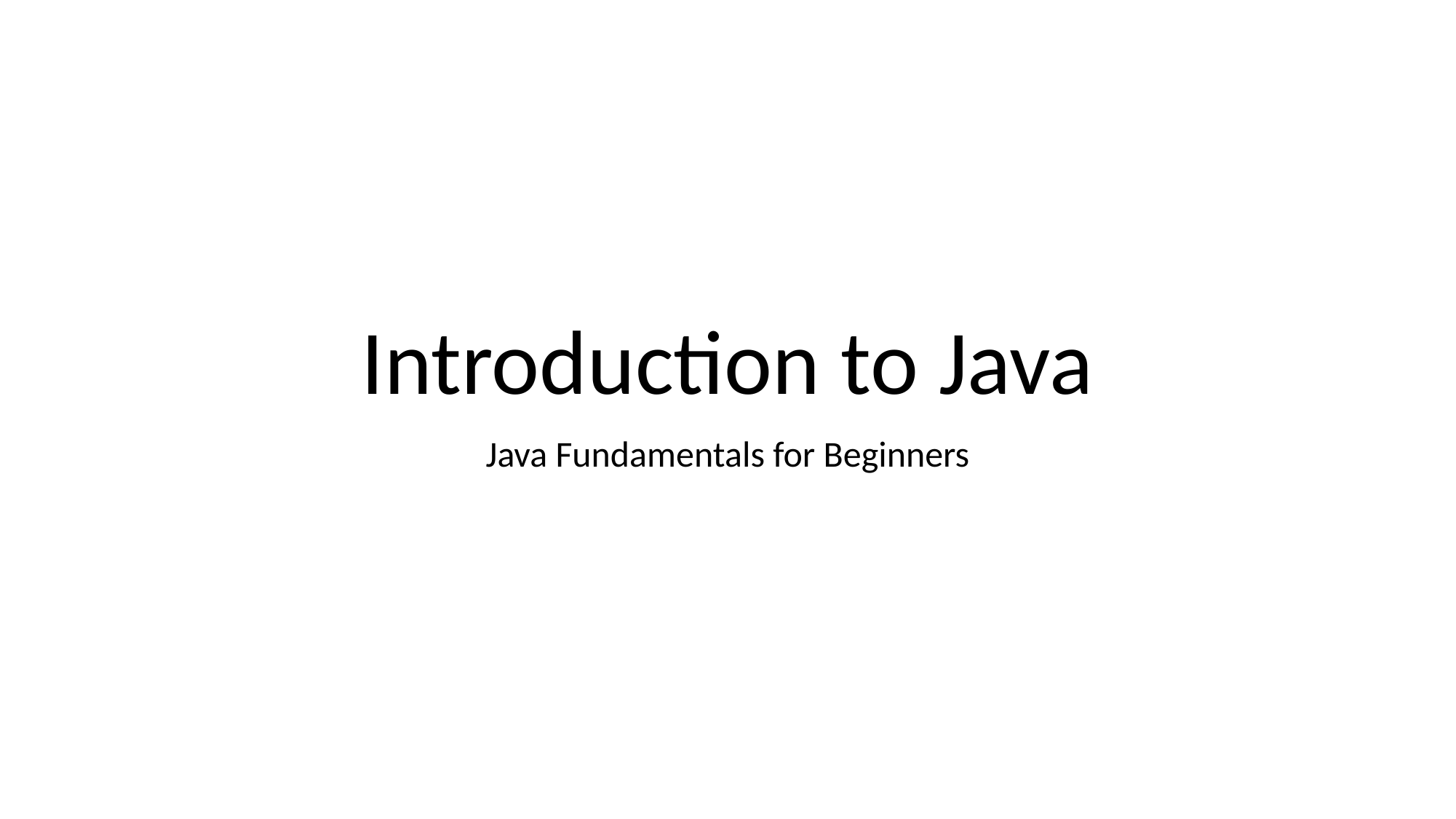

# Introduction to Java
Java Fundamentals for Beginners